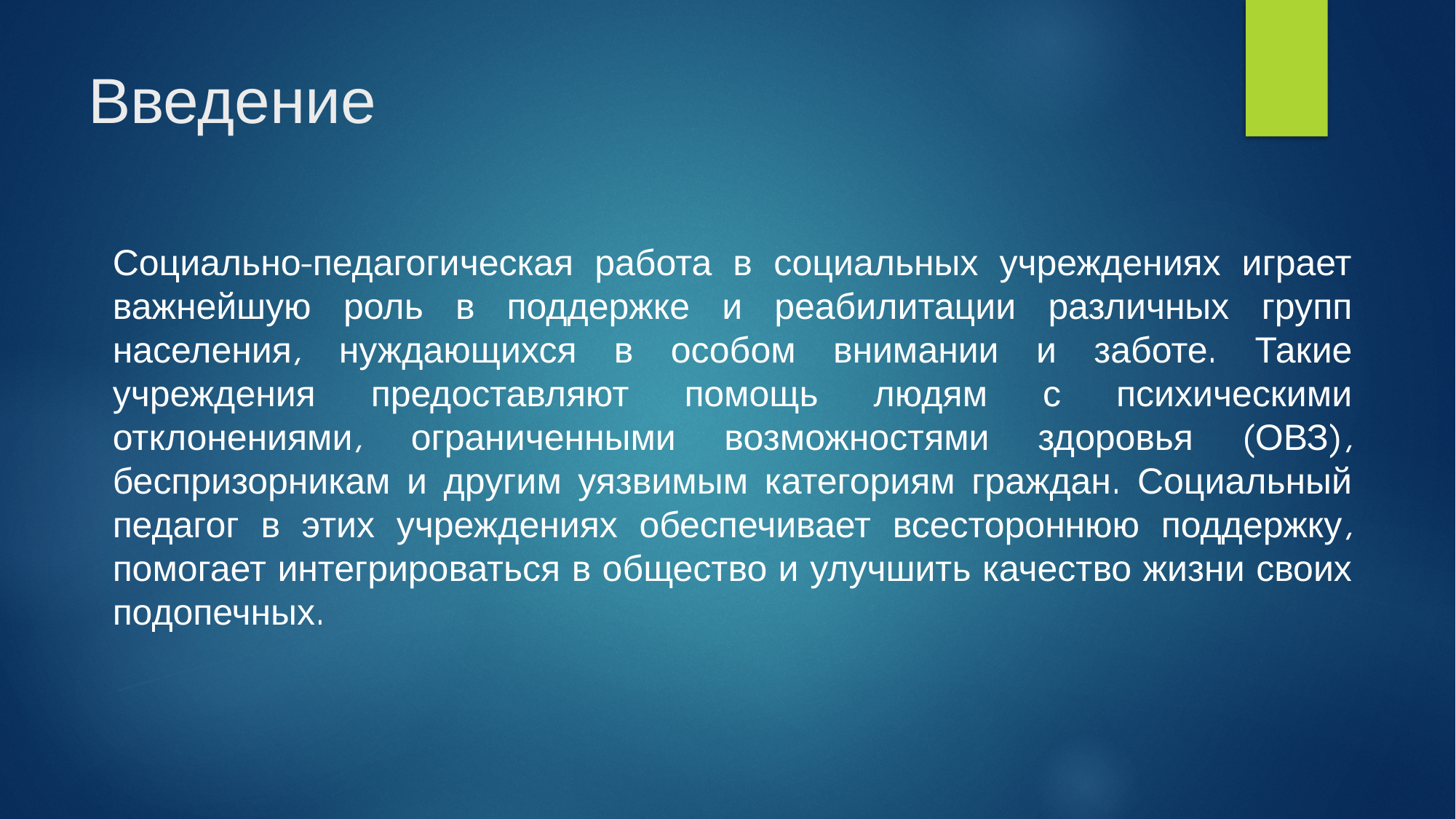

# Введение
Социально-педагогическая работа в социальных учреждениях играет важнейшую роль в поддержке и реабилитации различных групп населения, нуждающихся в особом внимании и заботе. Такие учреждения предоставляют помощь людям с психическими отклонениями, ограниченными возможностями здоровья (ОВЗ), беспризорникам и другим уязвимым категориям граждан. Социальный педагог в этих учреждениях обеспечивает всестороннюю поддержку, помогает интегрироваться в общество и улучшить качество жизни своих подопечных.